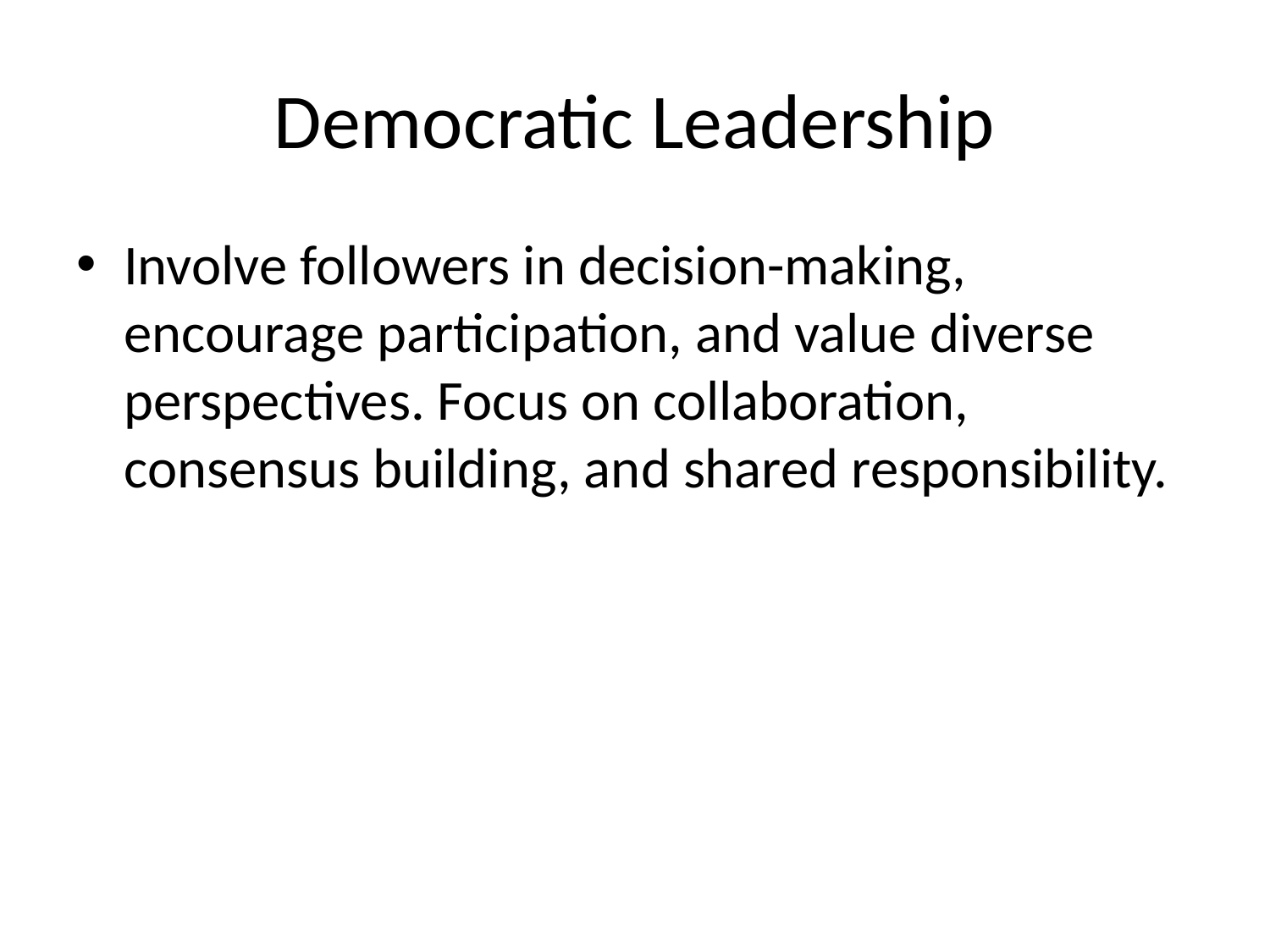

# Democratic Leadership
Involve followers in decision-making, encourage participation, and value diverse perspectives. Focus on collaboration, consensus building, and shared responsibility.